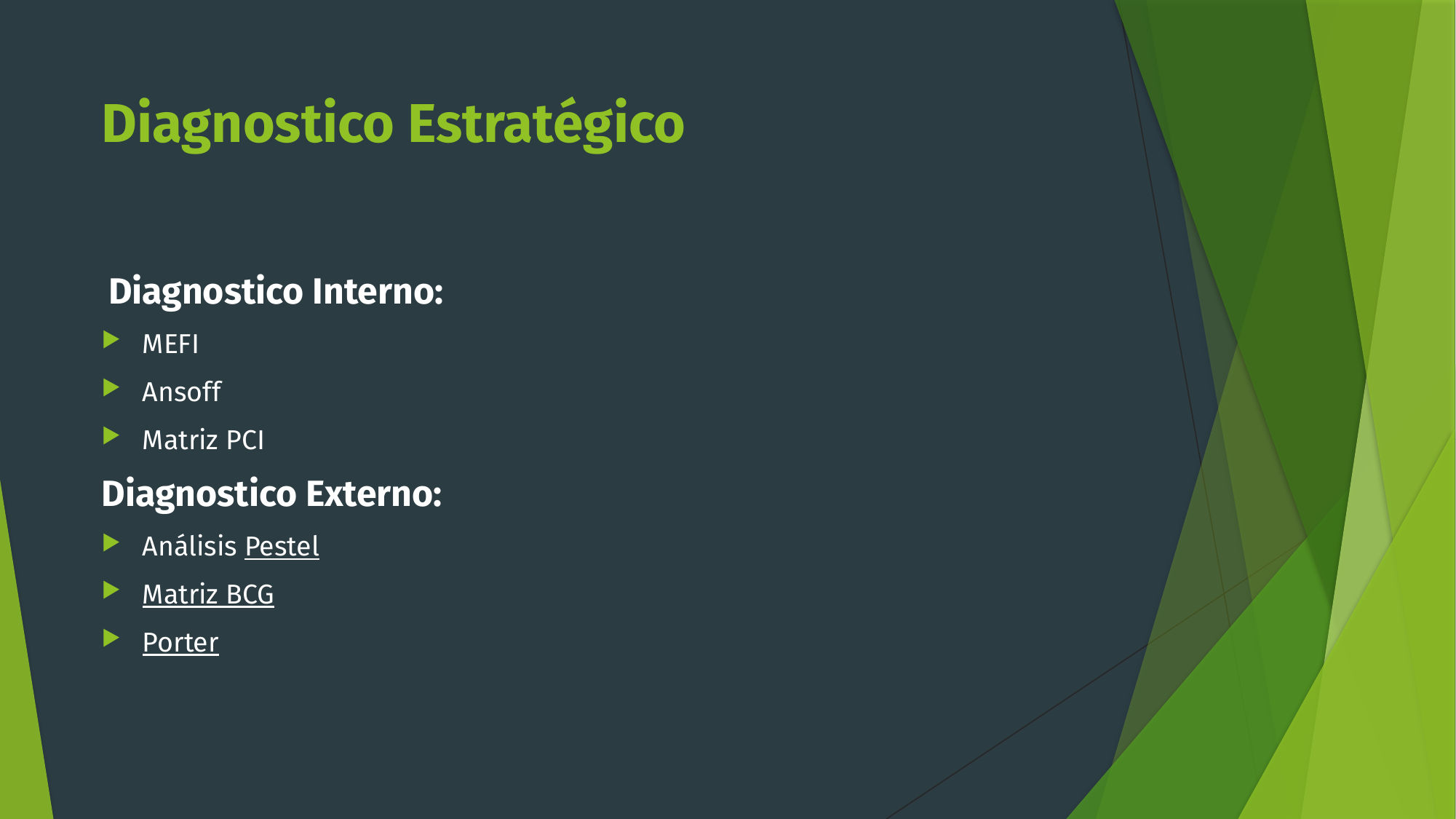

# Diagnostico Estratégico
 Diagnostico Interno:
MEFI
Ansoff
Matriz PCI
Diagnostico Externo:
Análisis Pestel
Matriz BCG
Porter